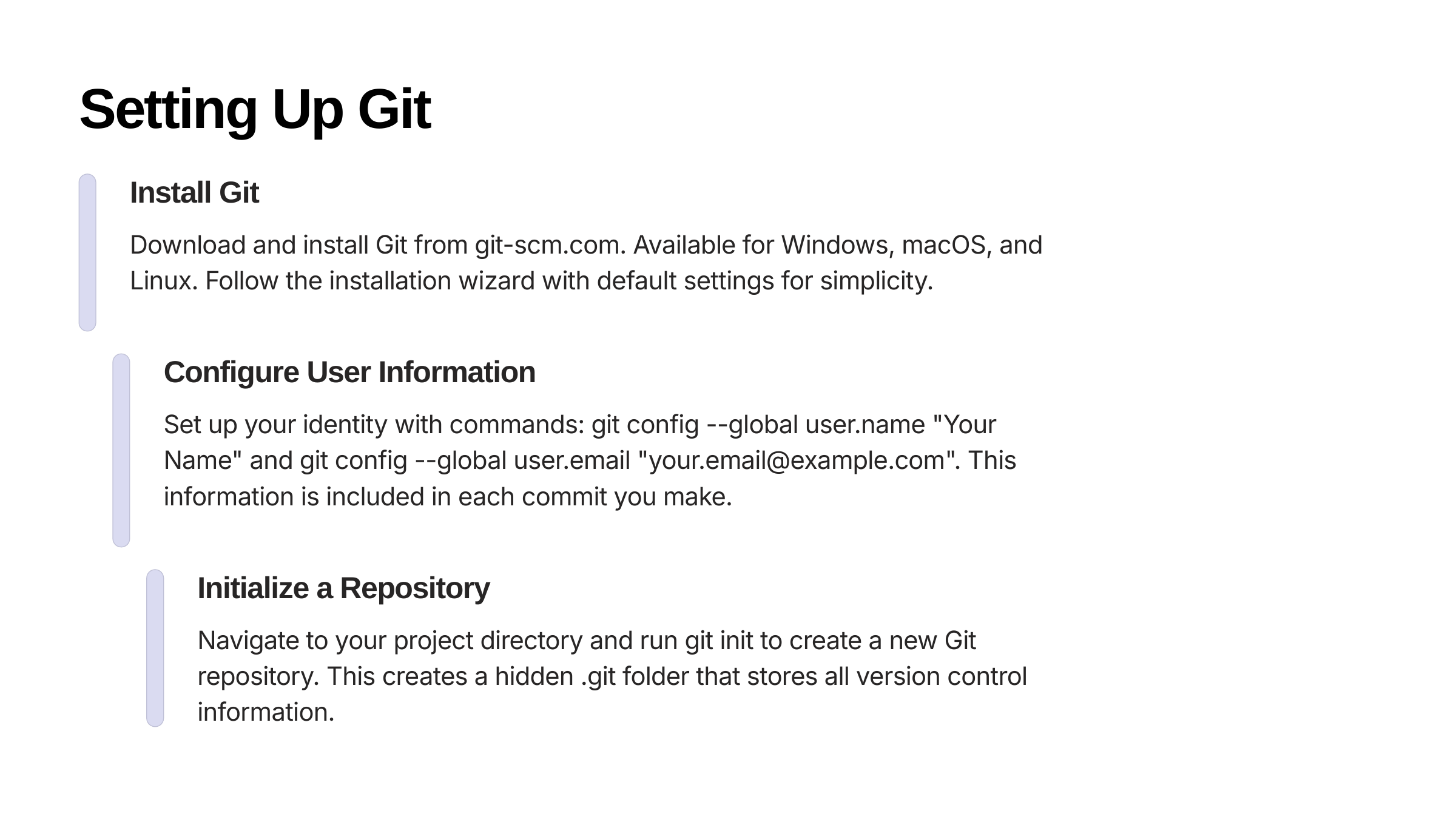

Setting Up Git

Install Git
Download and install Git from git-scm.com. Available for Windows, macOS, and Linux. Follow the installation wizard with default settings for simplicity.

Configure User Information
Set up your identity with commands: git config --global user.name "Your Name" and git config --global user.email "your.email@example.com". This information is included in each commit you make.

Initialize a Repository
Navigate to your project directory and run git init to create a new Git repository. This creates a hidden .git folder that stores all version control information.